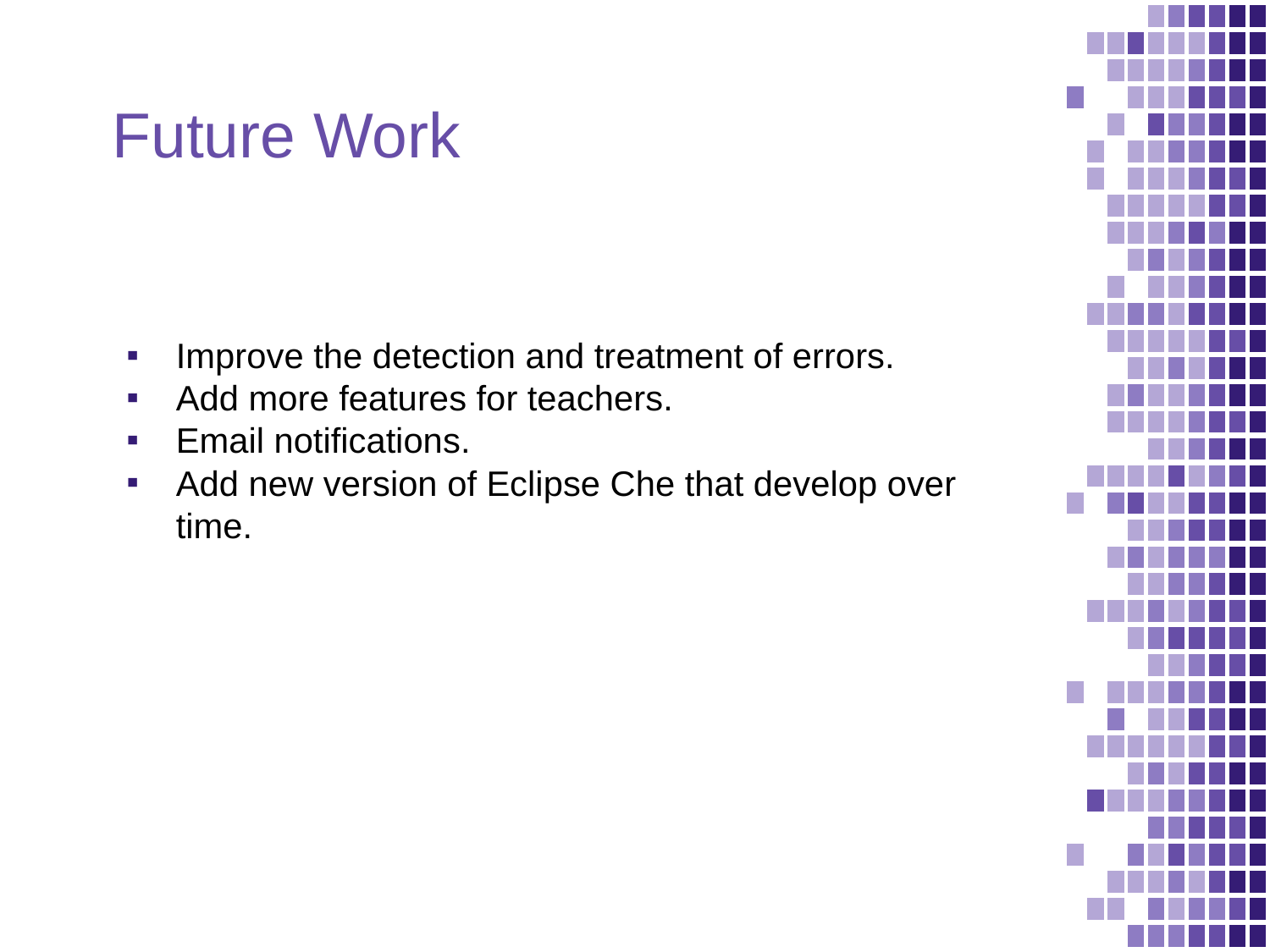

# Future Work
Improve the detection and treatment of errors.
Add more features for teachers.
Email notifications.
Add new version of Eclipse Che that develop over time.